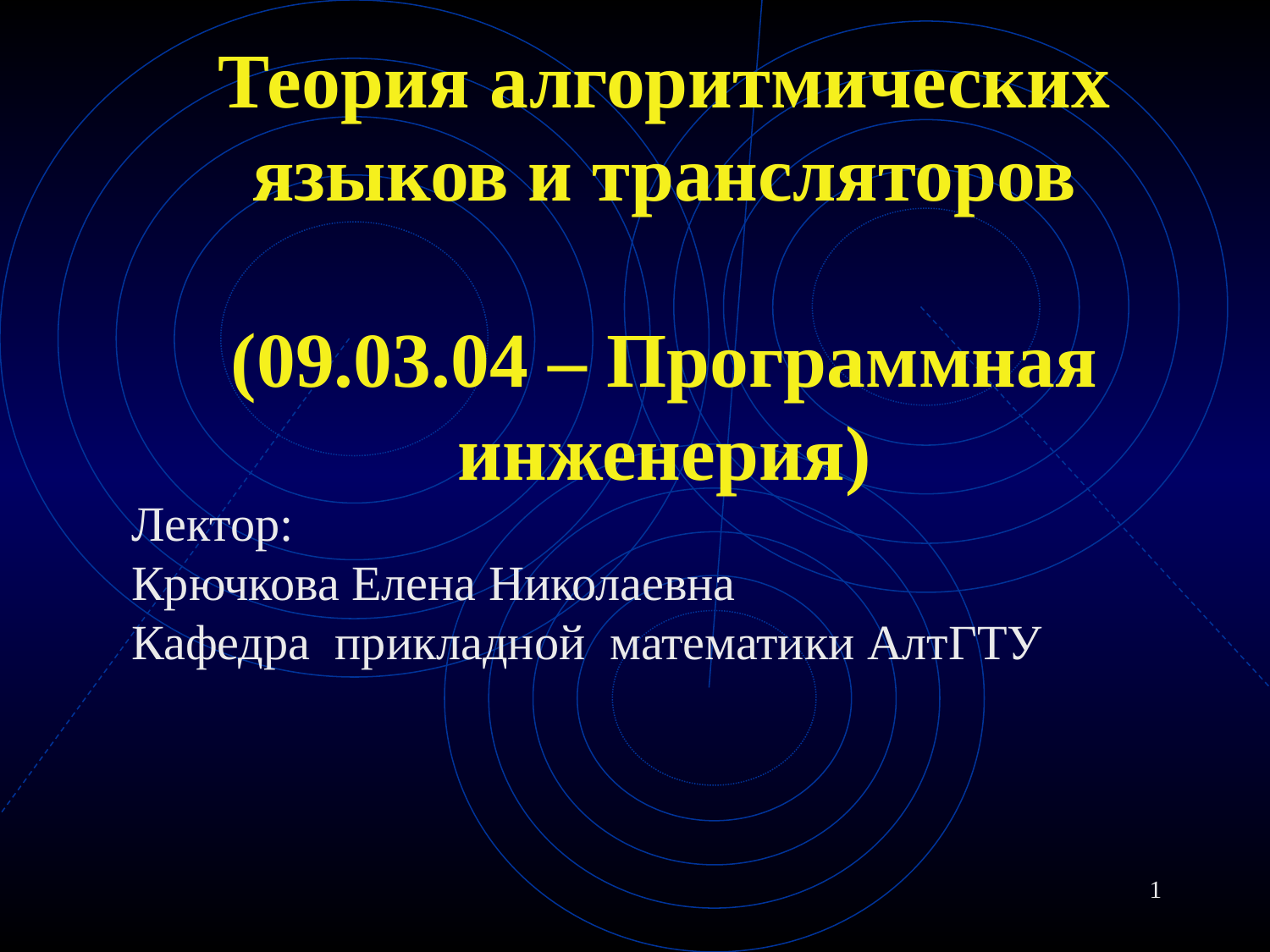

# Теория алгоритмических языков и трансляторов (09.03.04 – Программная инженерия)

Лектор:
Крючкова Елена Николаевна
Кафедра  прикладной  математики АлтГТУ

1